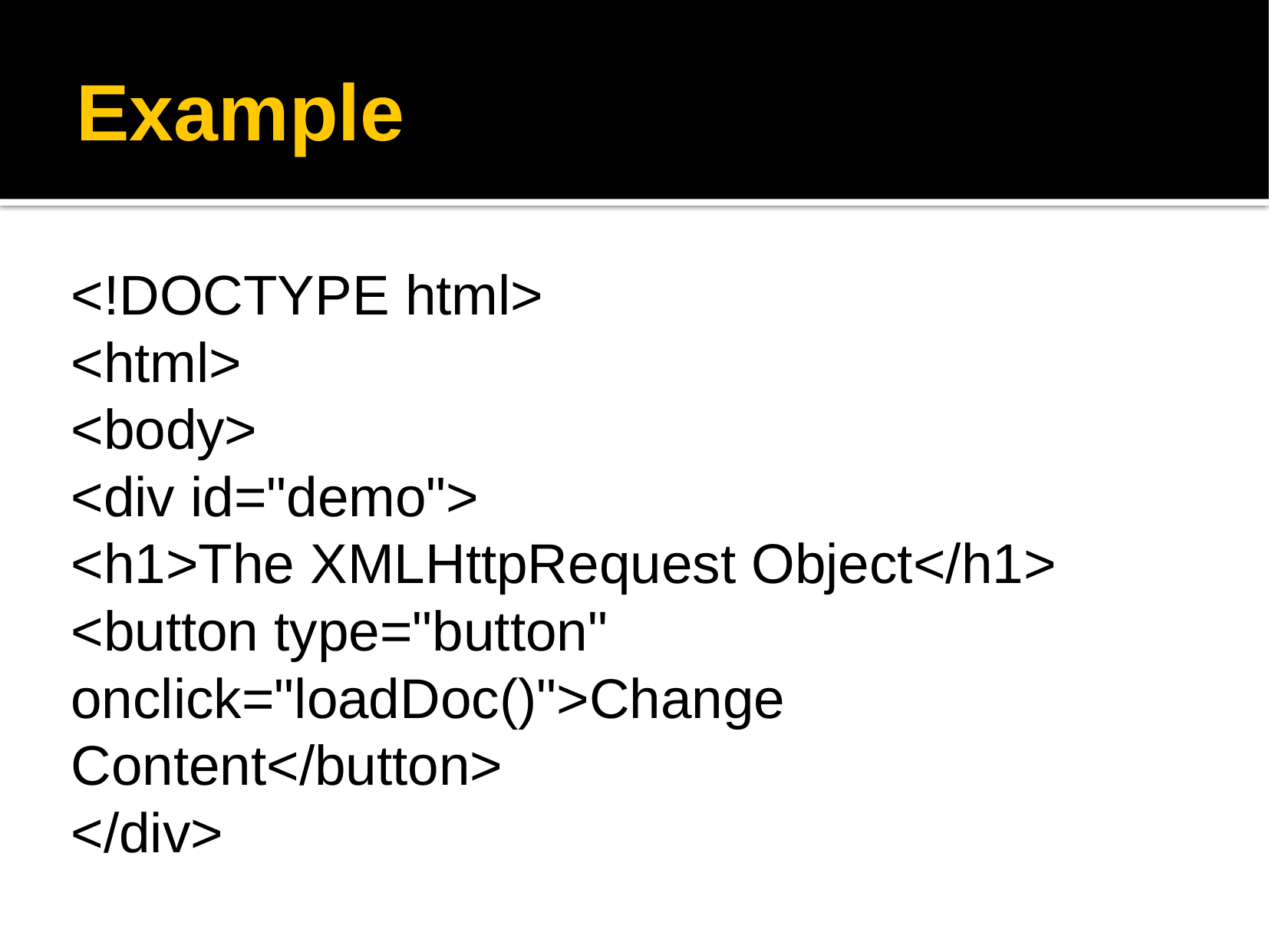

# Example
<!DOCTYPE html>
<html>
<body>
<div id="demo">
<h1>The XMLHttpRequest Object</h1>
<button type="button" onclick="loadDoc()">Change Content</button>
</div>